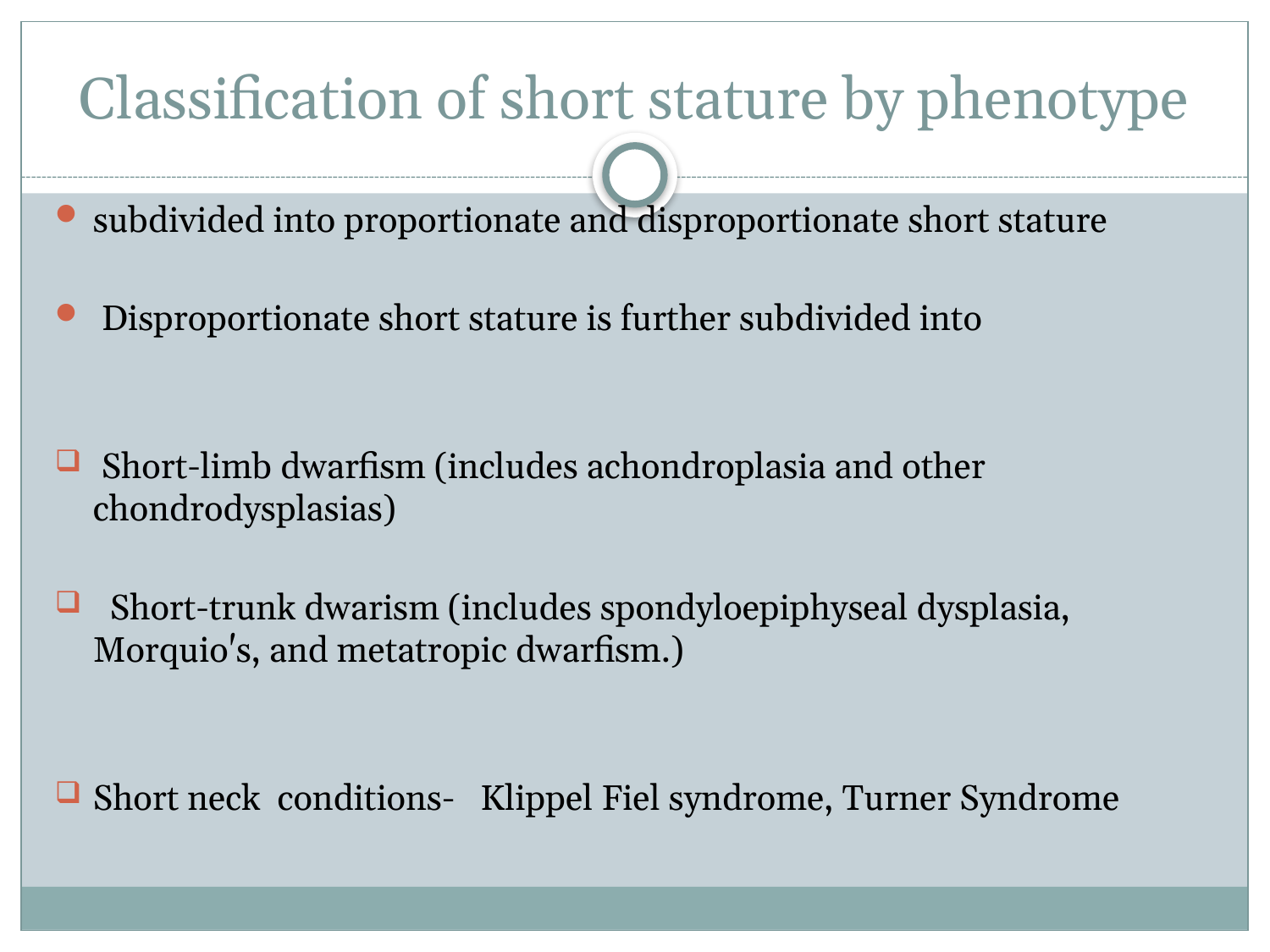

# Classification of short stature by phenotype
subdivided into proportionate and disproportionate short stature

 Disproportionate short stature is further subdivided into

 Short-limb dwarfism (includes achondroplasia and other chondrodysplasias)

  Short-trunk dwarism (includes spondyloepiphyseal dysplasia, Morquio's, and metatropic dwarfism.)

Short neck  conditions-   Klippel Fiel syndrome, Turner Syndrome